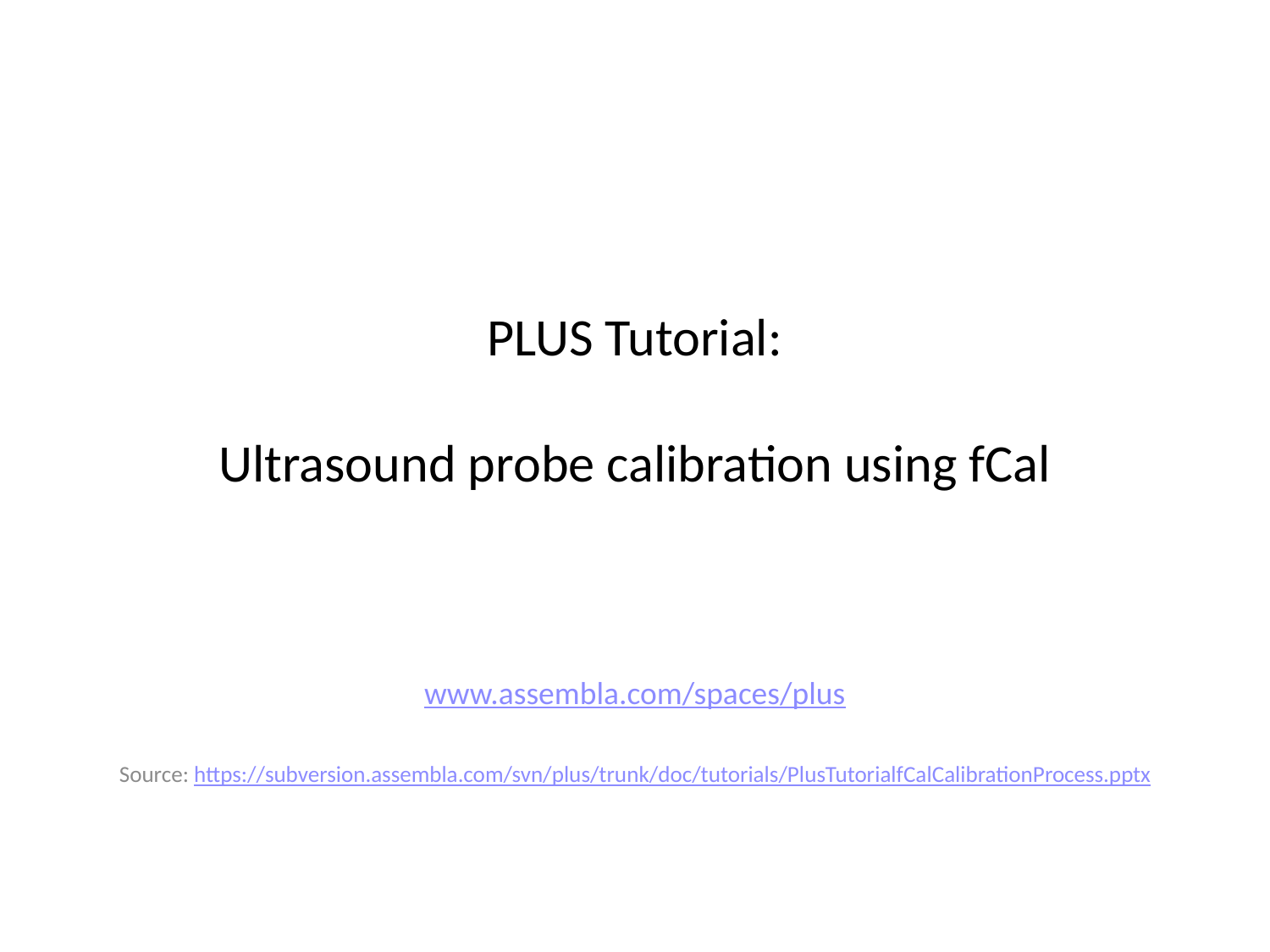

# PLUS Tutorial: Ultrasound probe calibration using fCal
www.assembla.com/spaces/plus

Source: https://subversion.assembla.com/svn/plus/trunk/doc/tutorials/PlusTutorialfCalCalibrationProcess.pptx